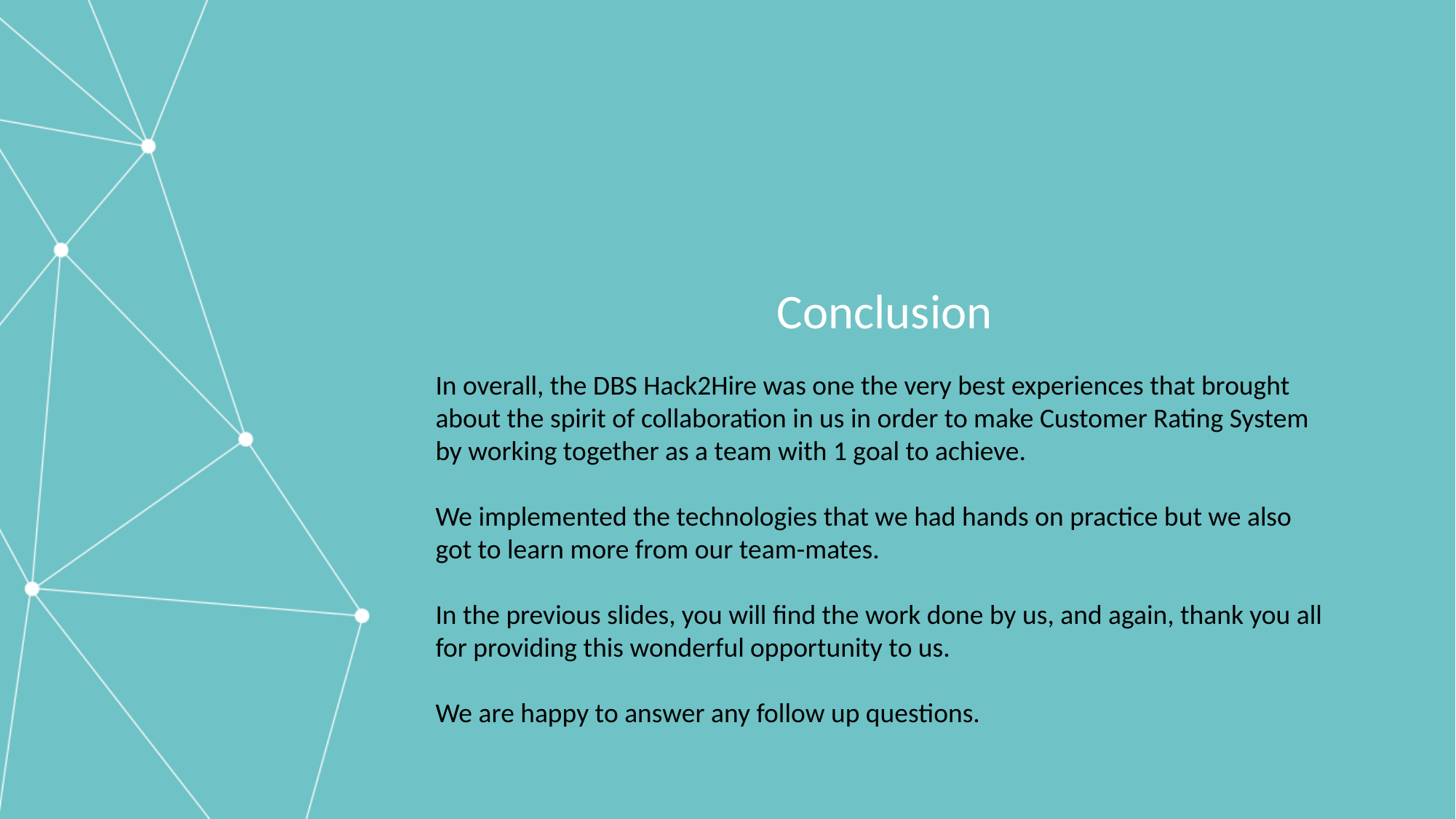

Conclusion
In overall, the DBS Hack2Hire was one the very best experiences that brought about the spirit of collaboration in us in order to make Customer Rating System by working together as a team with 1 goal to achieve.

We implemented the technologies that we had hands on practice but we also got to learn more from our team-mates.

In the previous slides, you will find the work done by us, and again, thank you all for providing this wonderful opportunity to us.

We are happy to answer any follow up questions.